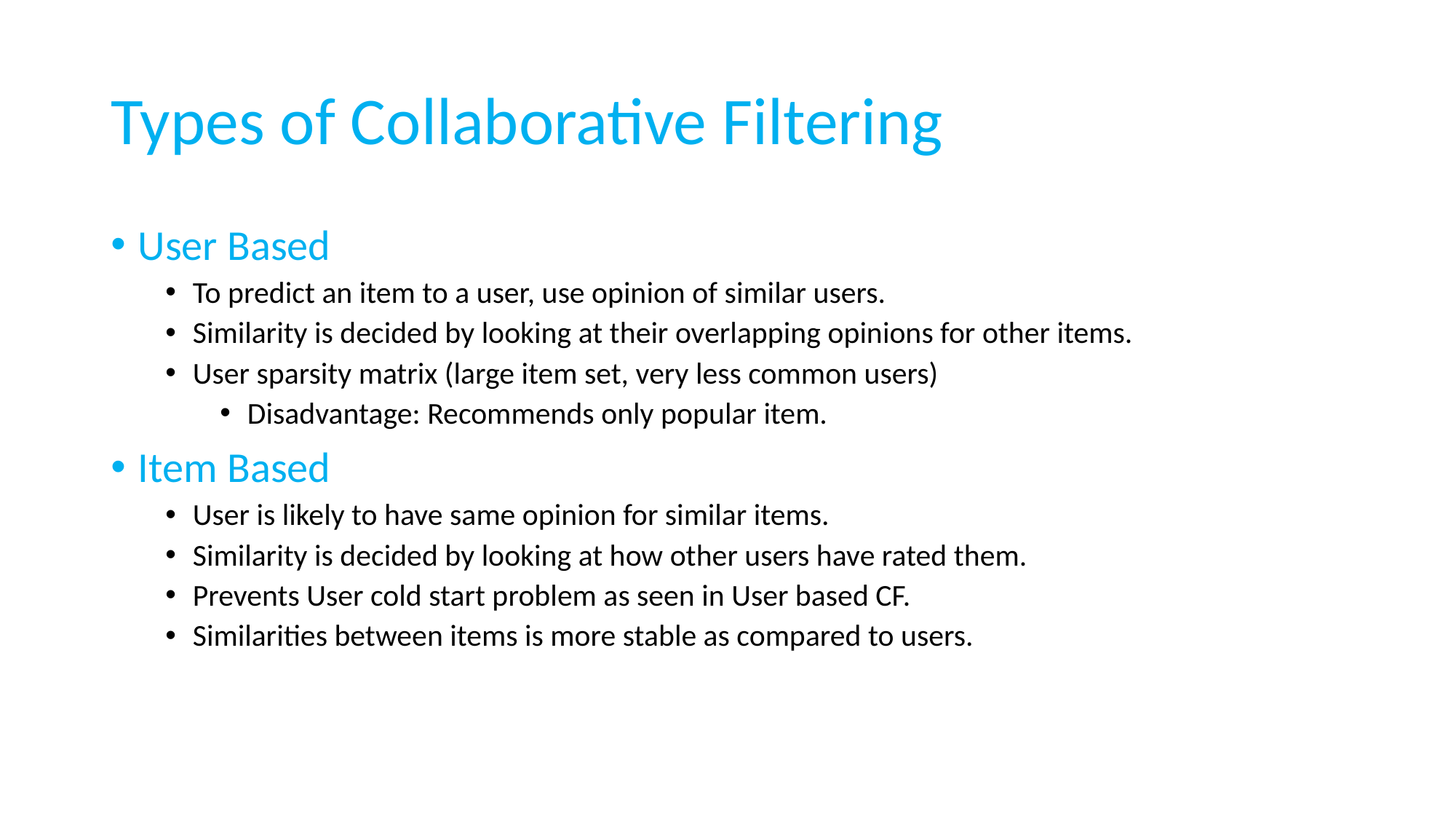

# Types of Collaborative Filtering
User Based
To predict an item to a user, use opinion of similar users.
Similarity is decided by looking at their overlapping opinions for other items.
User sparsity matrix (large item set, very less common users)
Disadvantage: Recommends only popular item.
Item Based
User is likely to have same opinion for similar items.
Similarity is decided by looking at how other users have rated them.
Prevents User cold start problem as seen in User based CF.
Similarities between items is more stable as compared to users.